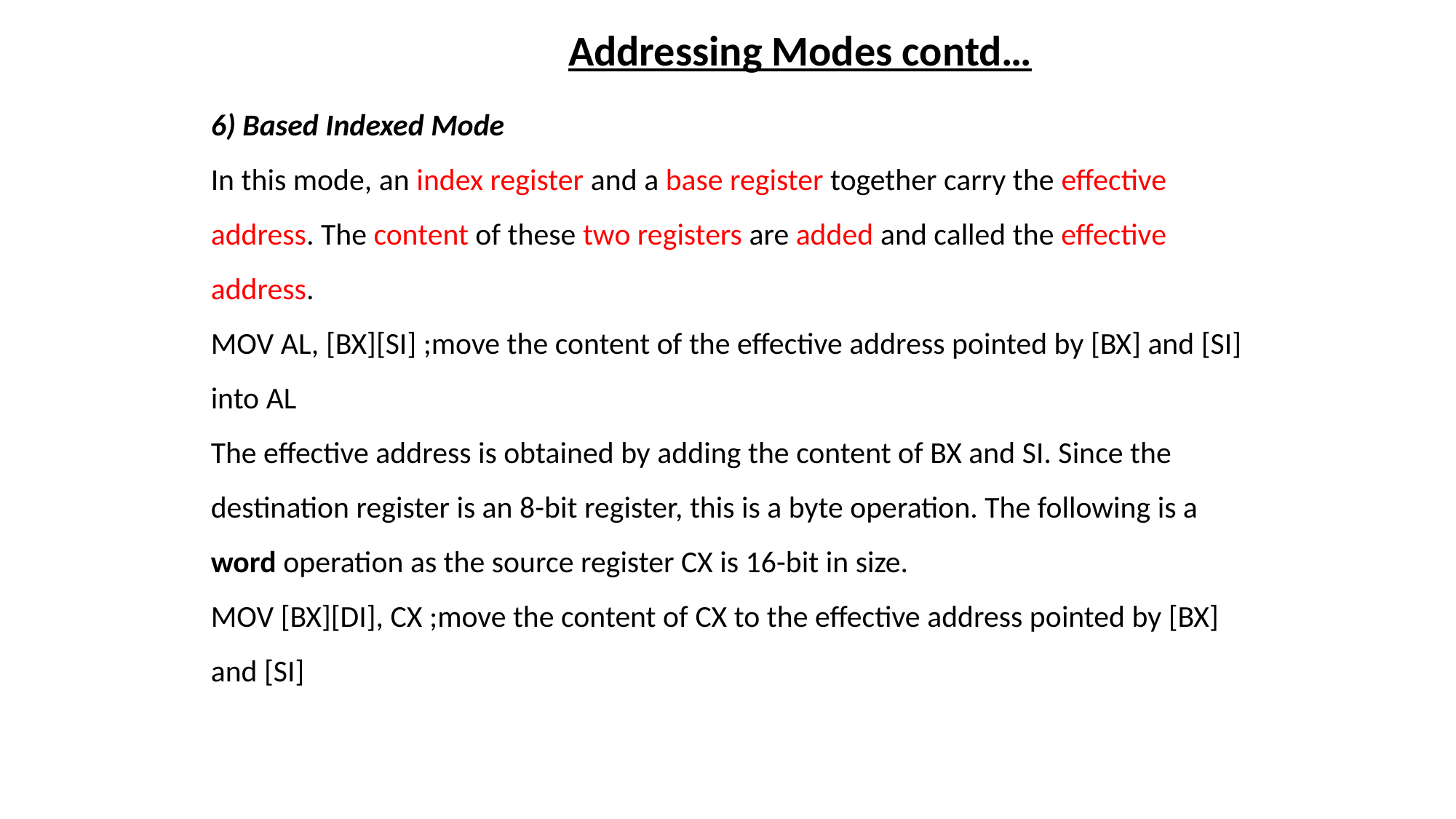

Addressing Modes contd…
6) Based Indexed Mode
In this mode, an index register and a base register together carry the effective address. The content of these two registers are added and called the effective address.
MOV AL, [BX][SI] ;move the content of the effective address pointed by [BX] and [SI] into AL
The effective address is obtained by adding the content of BX and SI. Since the destination register is an 8-bit register, this is a byte operation. The following is a word operation as the source register CX is 16-bit in size.
MOV [BX][DI], CX ;move the content of CX to the effective address pointed by [BX] and [SI]